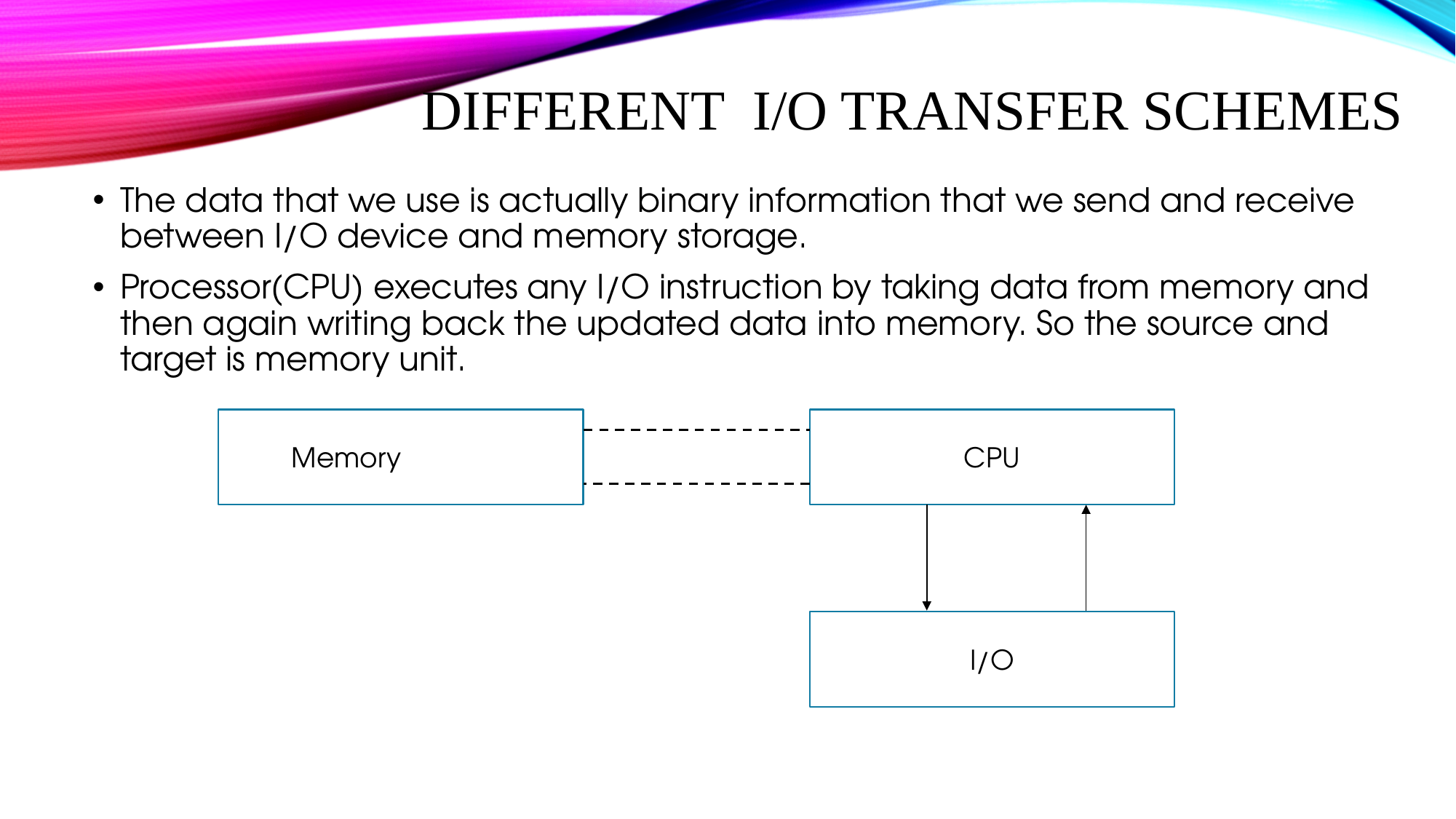

# Different  I/O transfer schemes
The data that we use is actually binary information that we send and receive between I/O device and memory storage.
Processor(CPU) executes any I/O instruction by taking data from memory and then again writing back the updated data into memory. So the source and target is memory unit.

Memory
CPU
I/O